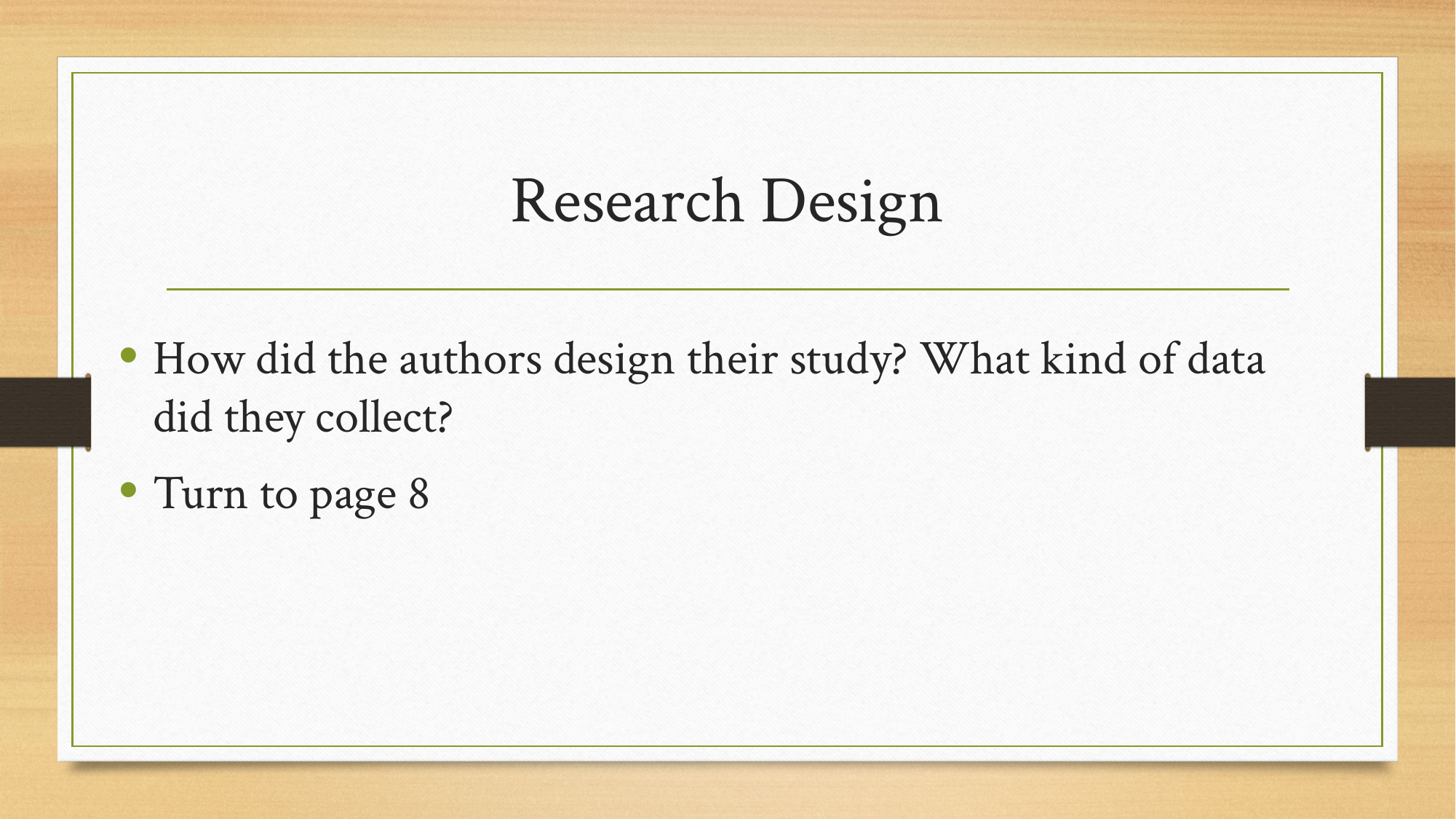

# Research Design
How did the authors design their study? What kind of data did they collect?
Turn to page 8